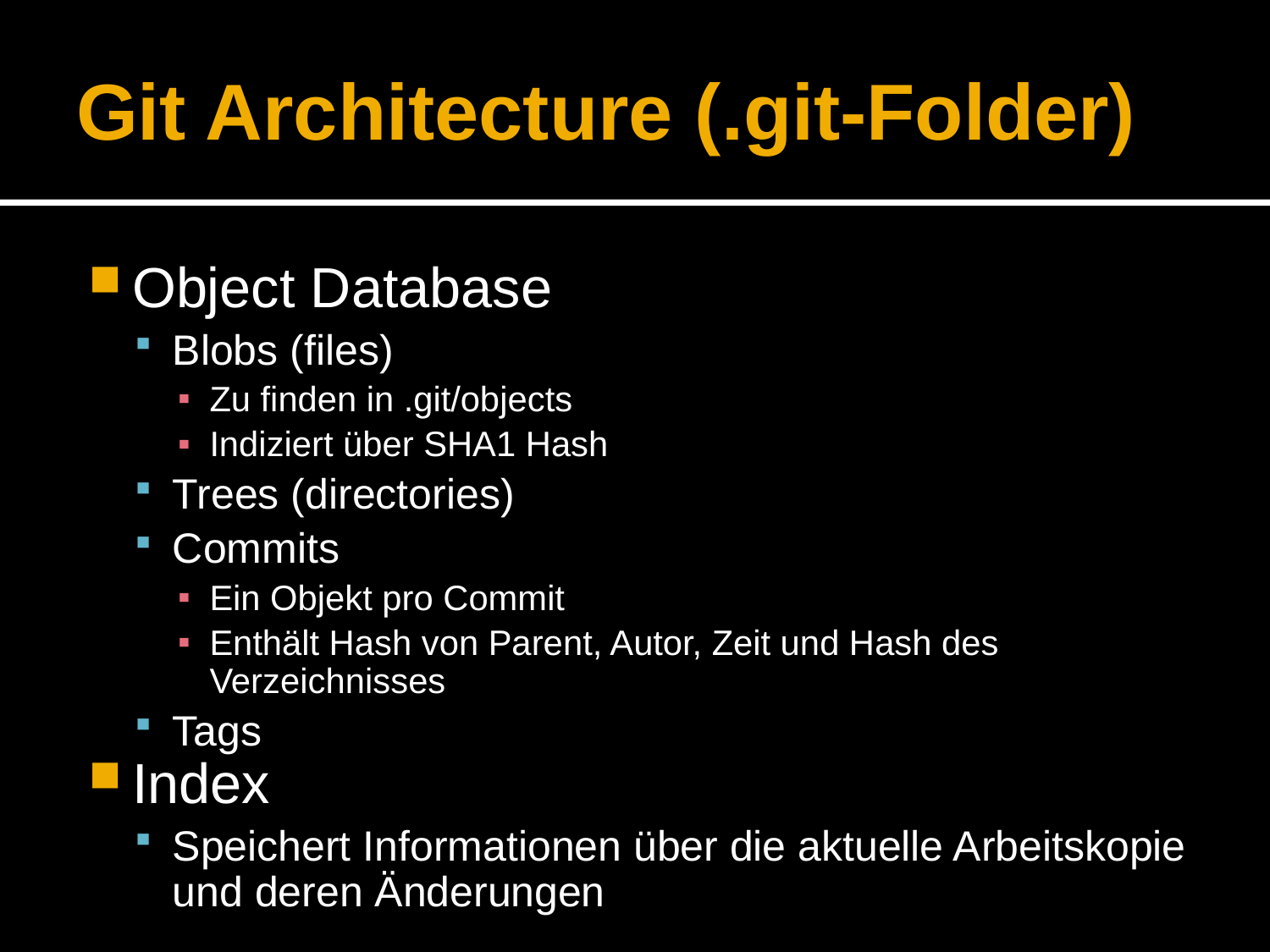

# Git Architecture (.git-Folder)
Object Database
Blobs (files)
Zu finden in .git/objects
Indiziert über SHA1 Hash
Trees (directories)
Commits
Ein Objekt pro Commit
Enthält Hash von Parent, Autor, Zeit und Hash des Verzeichnisses
Tags
Index
Speichert Informationen über die aktuelle Arbeitskopie und deren Änderungen